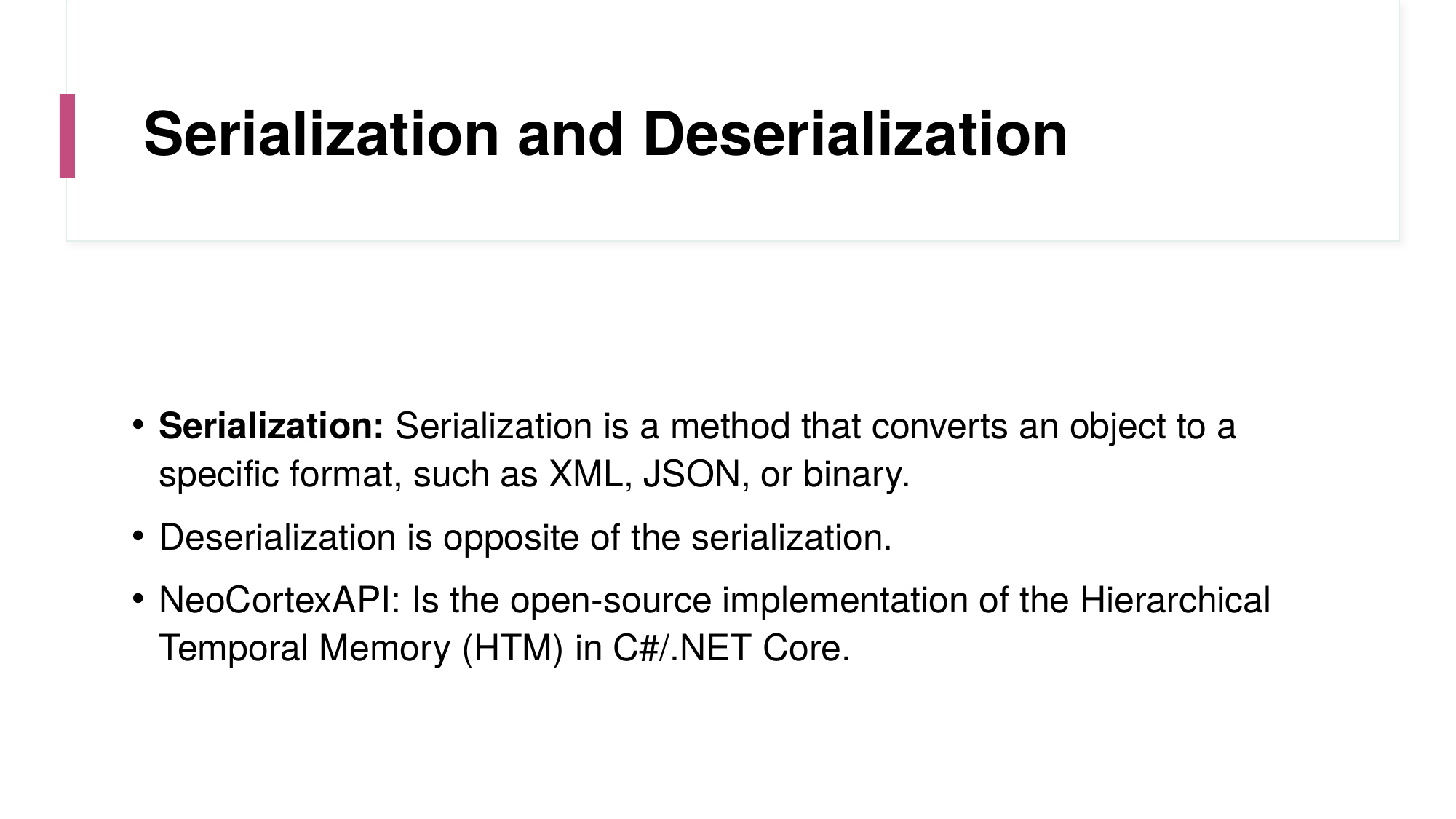

# Serialization and Deserialization

Serialization: Serialization is a method that converts an object to a specific format, such as XML, JSON, or binary.
Deserialization is opposite of the serialization.
NeoCortexAPI: Is the open-source implementation of the Hierarchical Temporal Memory (HTM) in C#/.NET Core.